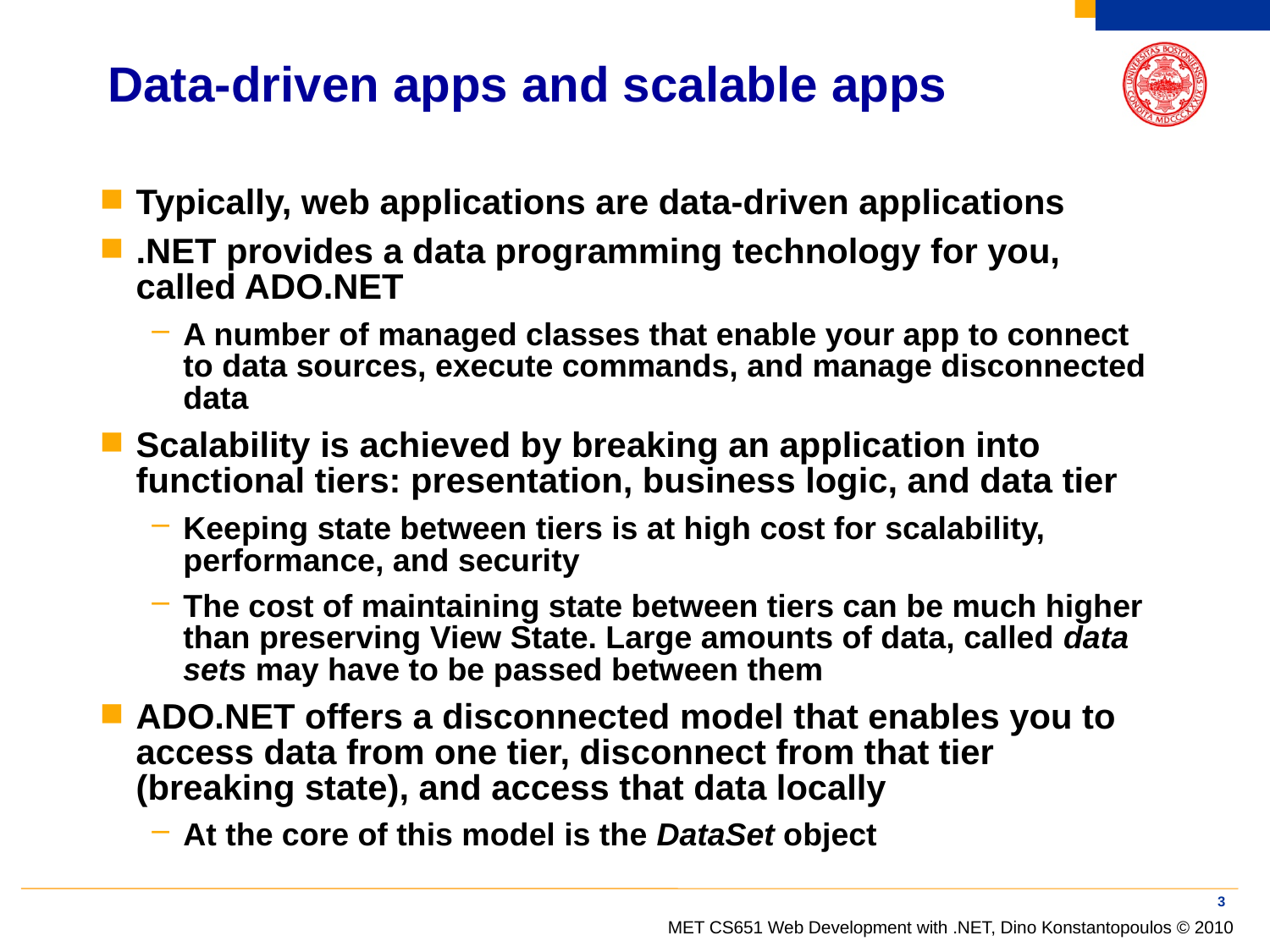

# Data-driven apps and scalable apps
Typically, web applications are data-driven applications
.NET provides a data programming technology for you, called ADO.NET
A number of managed classes that enable your app to connect to data sources, execute commands, and manage disconnected data
Scalability is achieved by breaking an application into functional tiers: presentation, business logic, and data tier
Keeping state between tiers is at high cost for scalability, performance, and security
The cost of maintaining state between tiers can be much higher than preserving View State. Large amounts of data, called data sets may have to be passed between them
ADO.NET offers a disconnected model that enables you to access data from one tier, disconnect from that tier (breaking state), and access that data locally
At the core of this model is the DataSet object
3